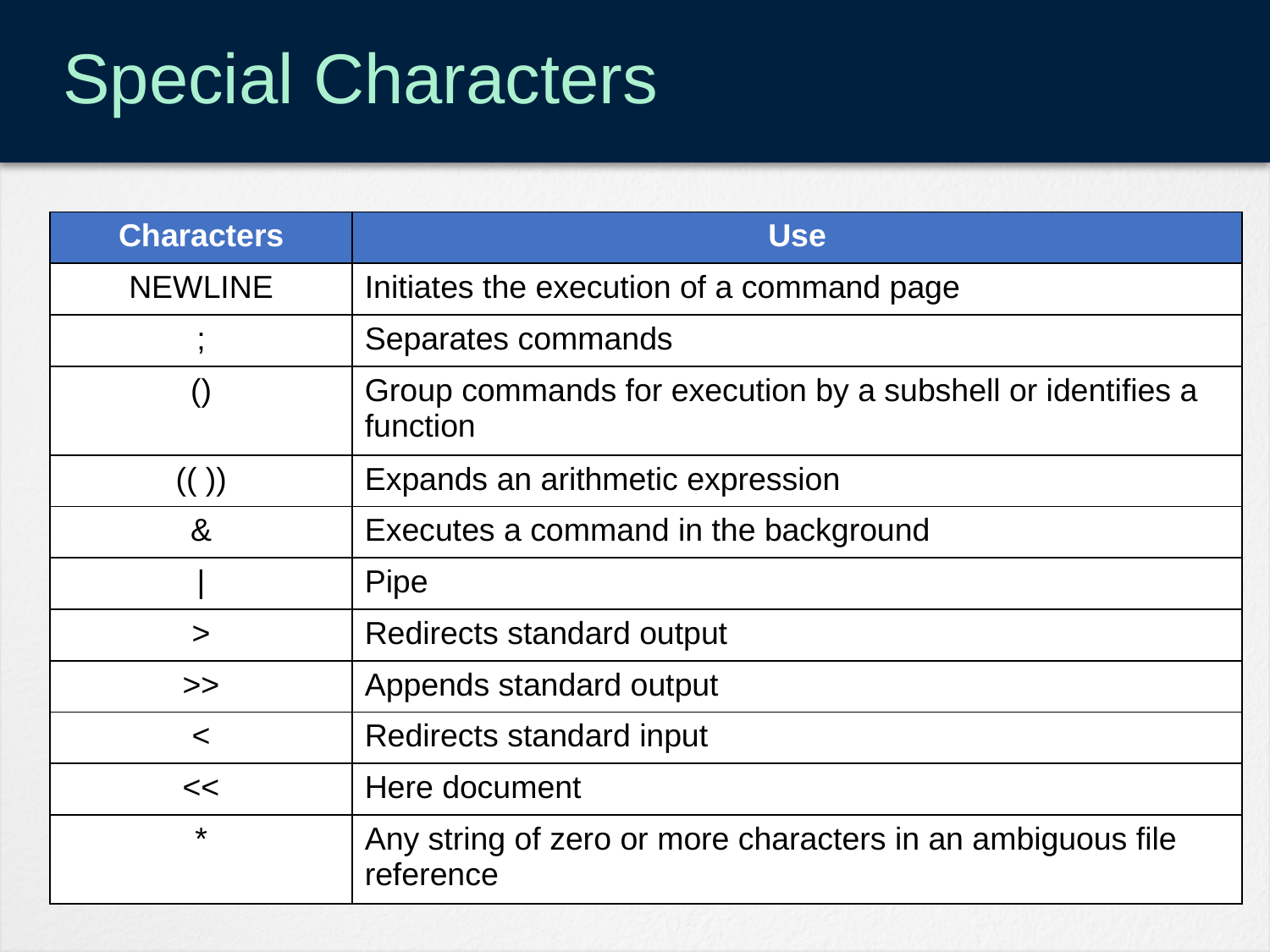

# Special Characters
| Characters | Use |
| --- | --- |
| NEWLINE | Initiates the execution of a command page |
| ; | Separates commands |
| () | Group commands for execution by a subshell or identifies a function |
| (( )) | Expands an arithmetic expression |
| & | Executes a command in the background |
| | | Pipe |
| > | Redirects standard output |
| >> | Appends standard output |
| < | Redirects standard input |
| << | Here document |
| \* | Any string of zero or more characters in an ambiguous file reference |